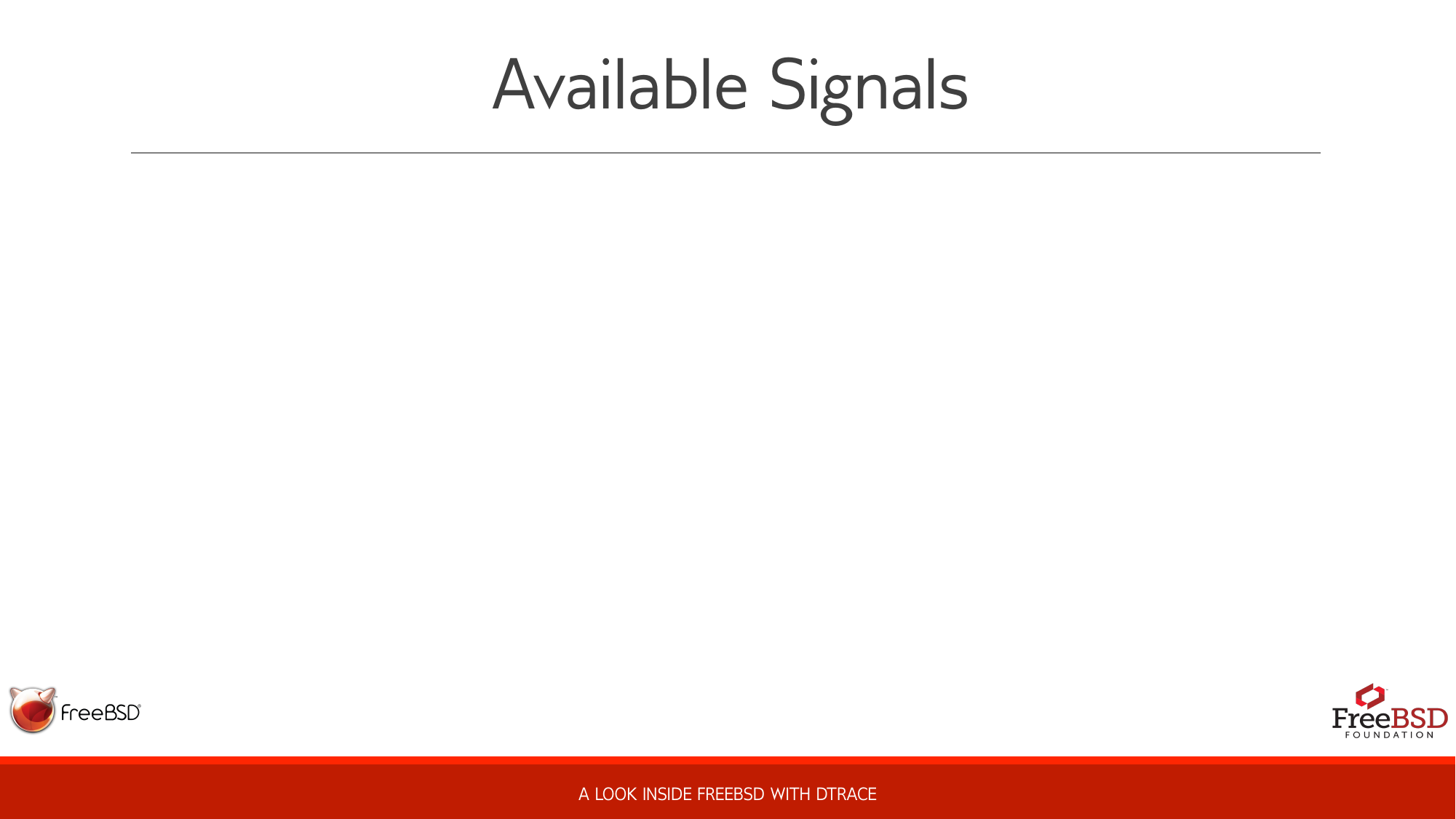

# Available Signals
A Look Inside FreeBSD with DTrace